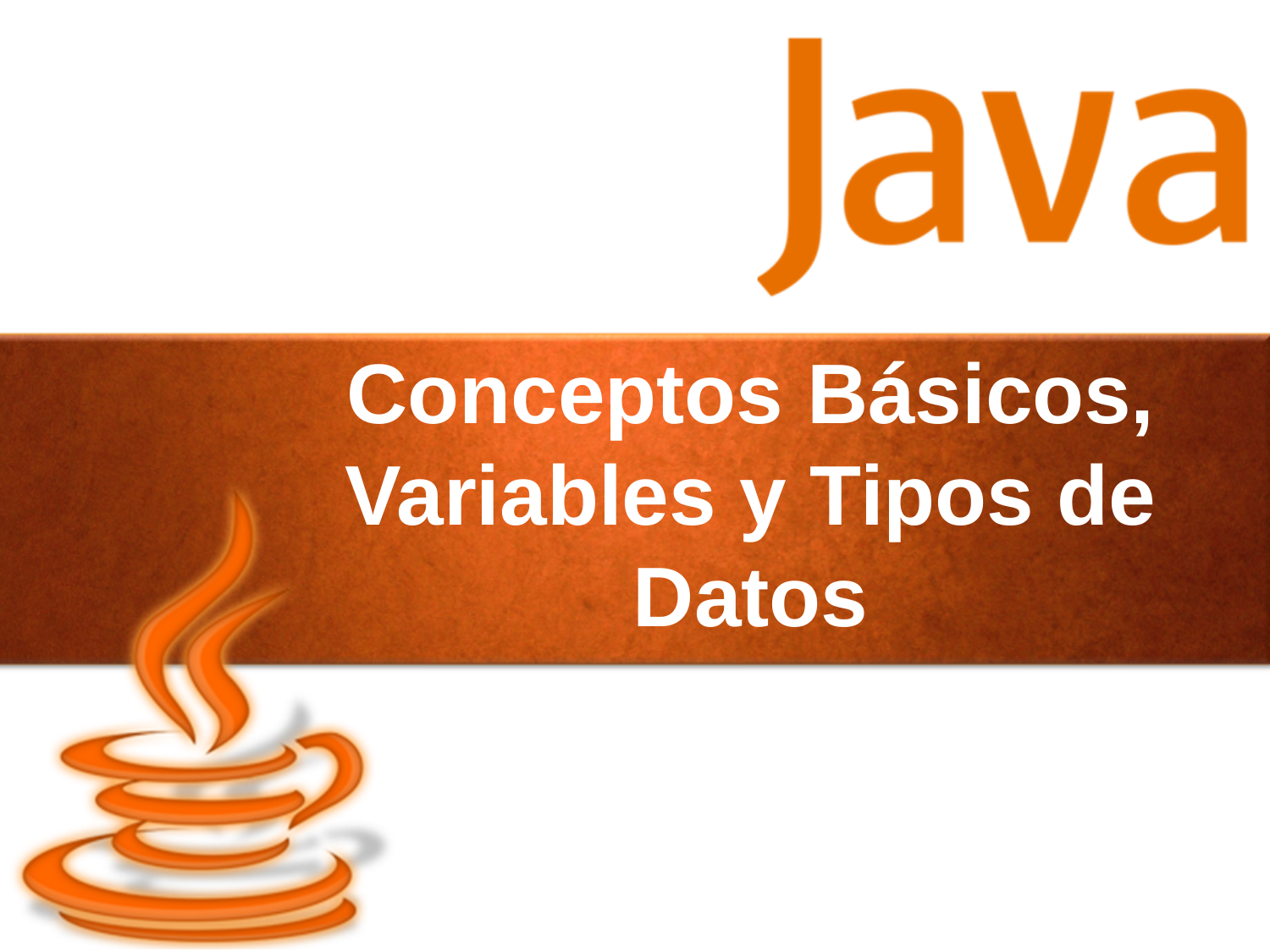

# Conceptos Básicos, Variables y Tipos de Datos